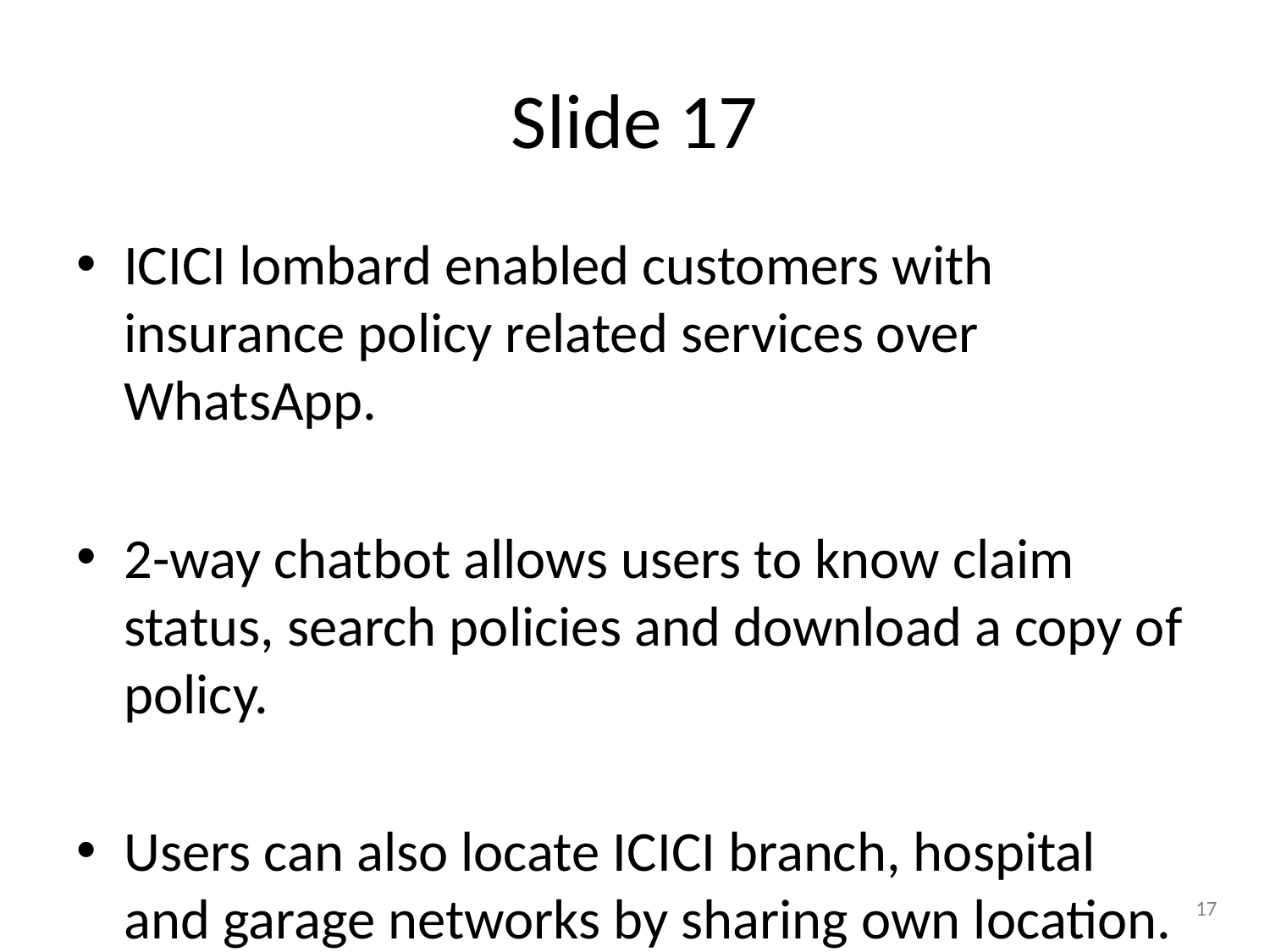

# Slide 17
ICICI lombard enabled customers with insurance policy related services over WhatsApp.

2-way chatbot allows users to know claim status, search policies and download a copy of policy.

Users can also locate ICICI branch, hospital and garage networks by sharing own location.

Rich features such as location cards elevated the user experience.
Insurance provider reduces support calls by 45% by answering policy related questions on WhatsApp
45%
Reduction in support calls
34%
Optimized support resources
2.5X
Higher engagement
‹#›
Confidential information
17